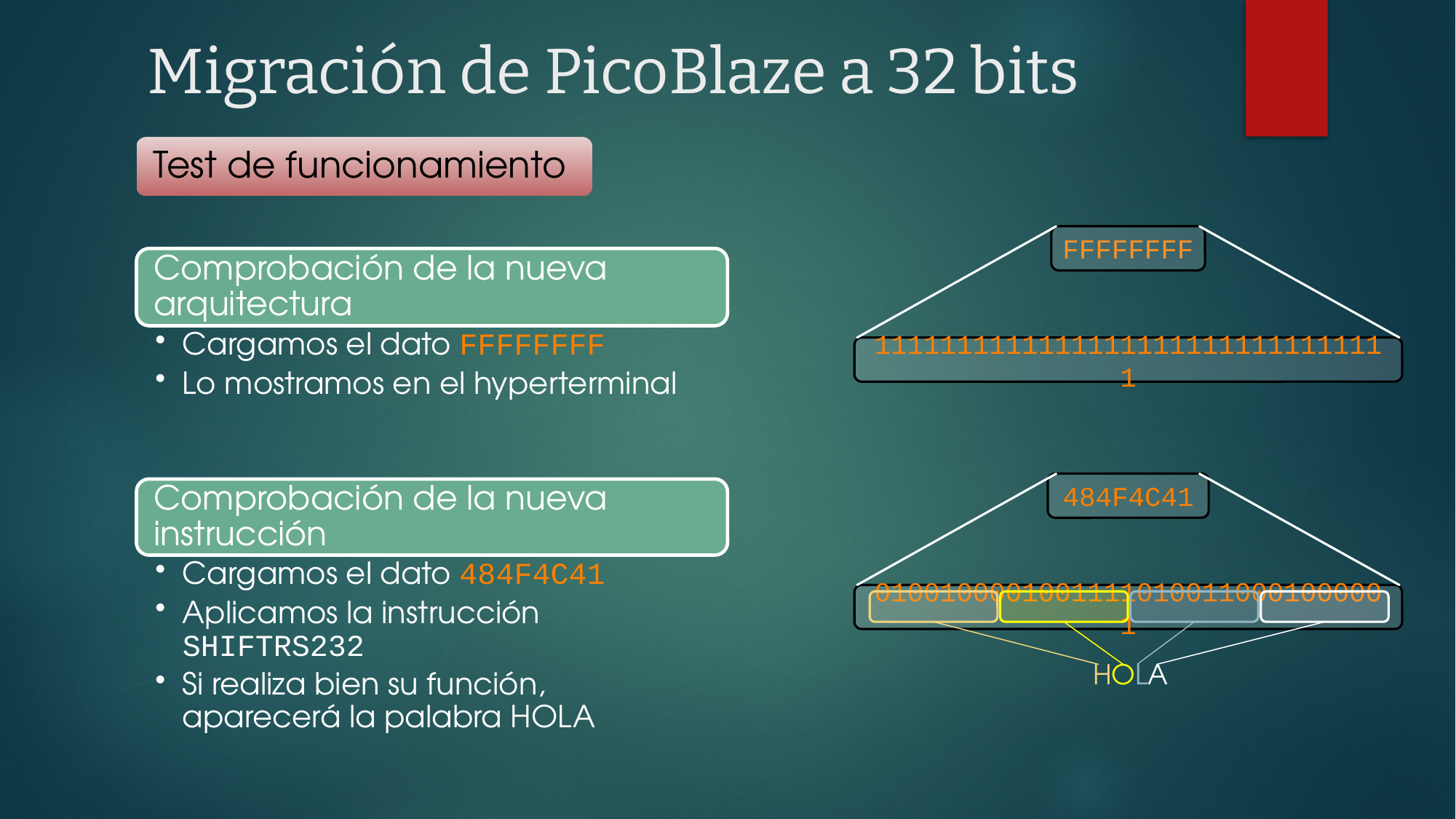

# Migración de PicoBlaze a 32 bits
Test de funcionamiento
FFFFFFFF

11111111111111111111111111111111
Comprobación de la nueva arquitectura
Cargamos el dato FFFFFFFF
Lo mostramos en el hyperterminal
Comprobación de la nueva instrucción
Cargamos el dato 484F4C41
Aplicamos la instrucción SHIFTRS232
Si realiza bien su función, aparecerá la palabra HOLA
484F4C41
01001000010011110100110001000001

HOLA